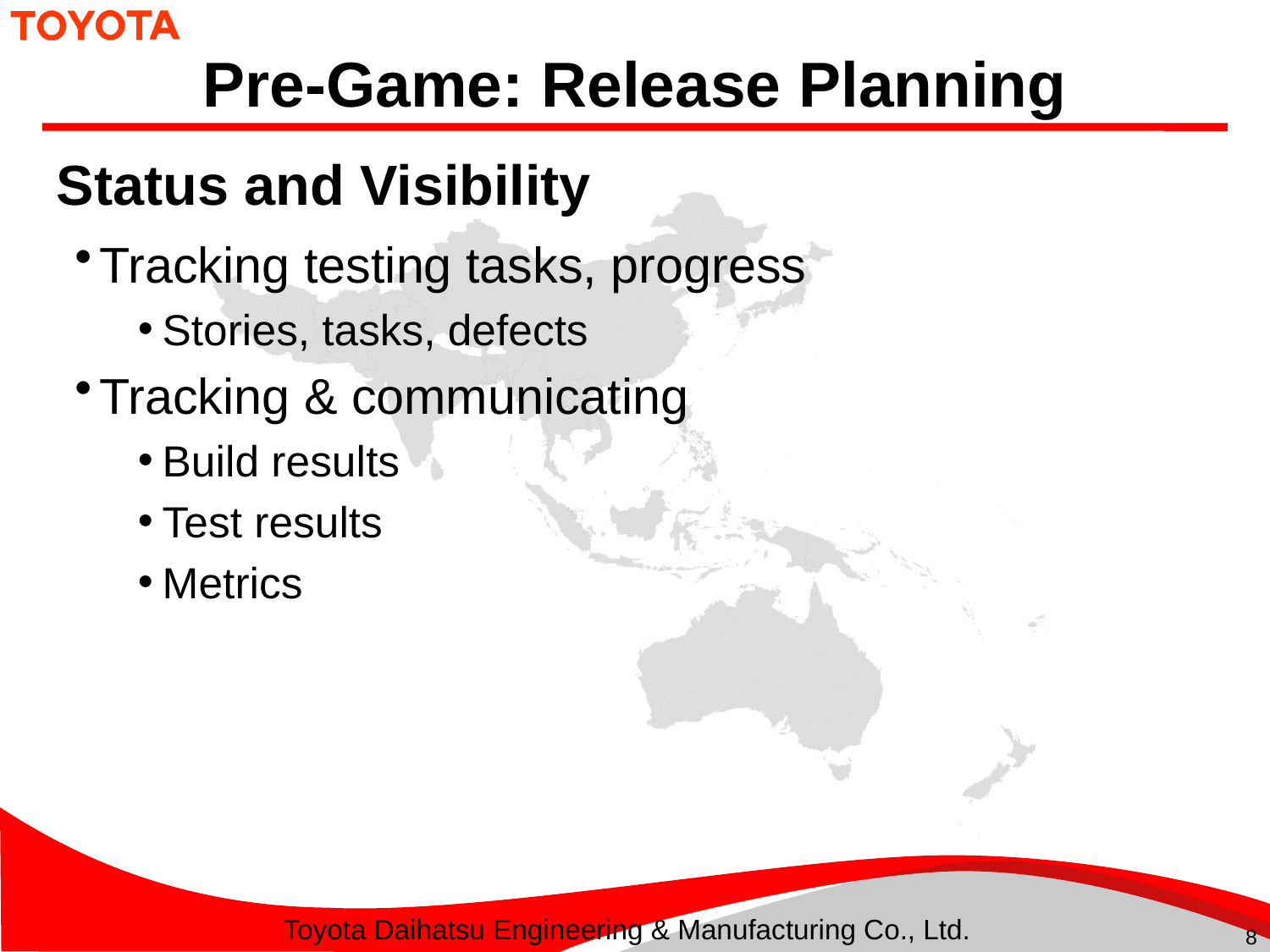

# Pre-Game: Release Planning
Status and Visibility
Tracking testing tasks, progress
Stories, tasks, defects
Tracking & communicating
Build results
Test results
Metrics

8